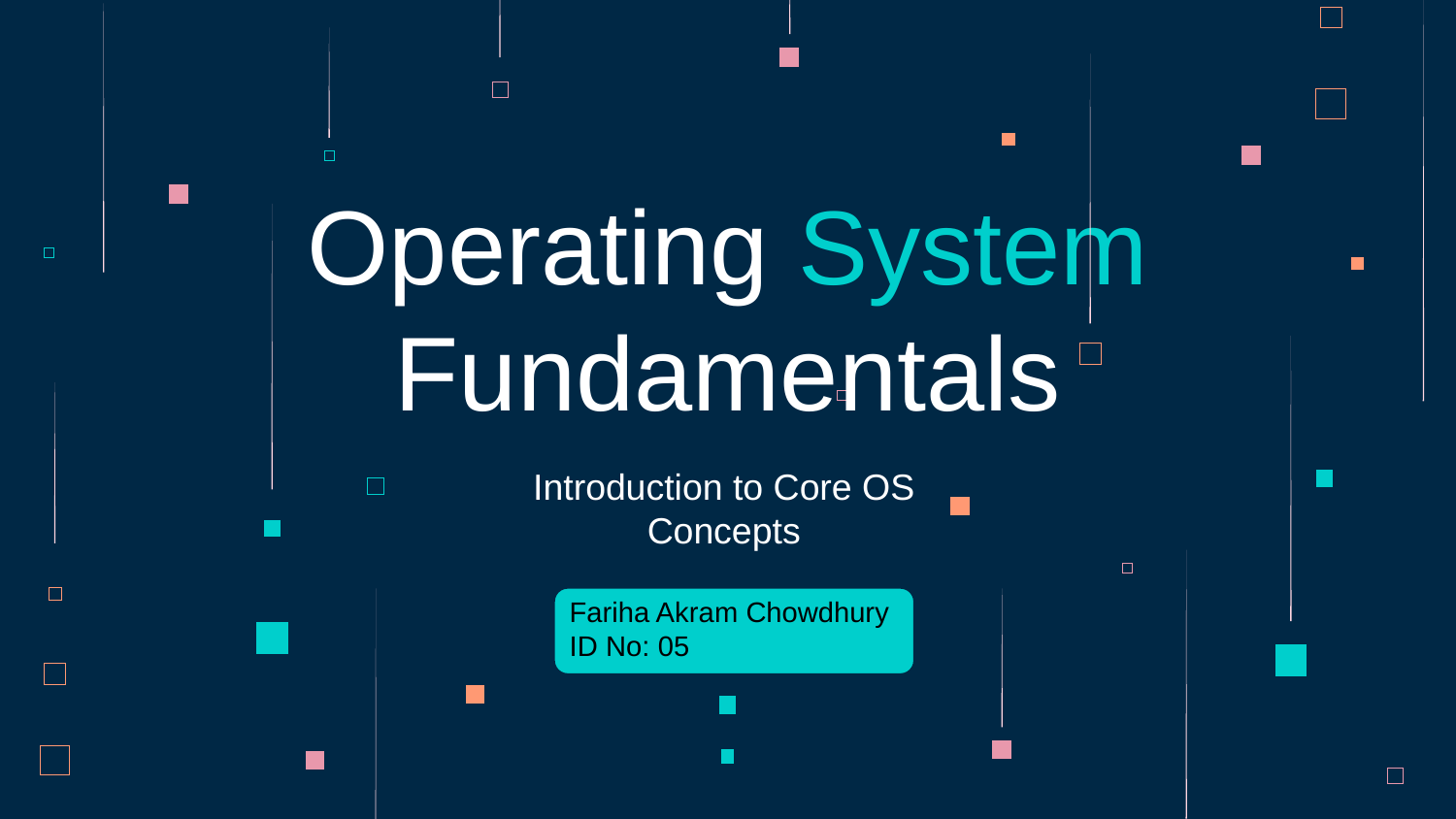

# Operating System Fundamentals

Introduction to Core OS Concepts

Fariha Akram Chowdhury
ID No: 05